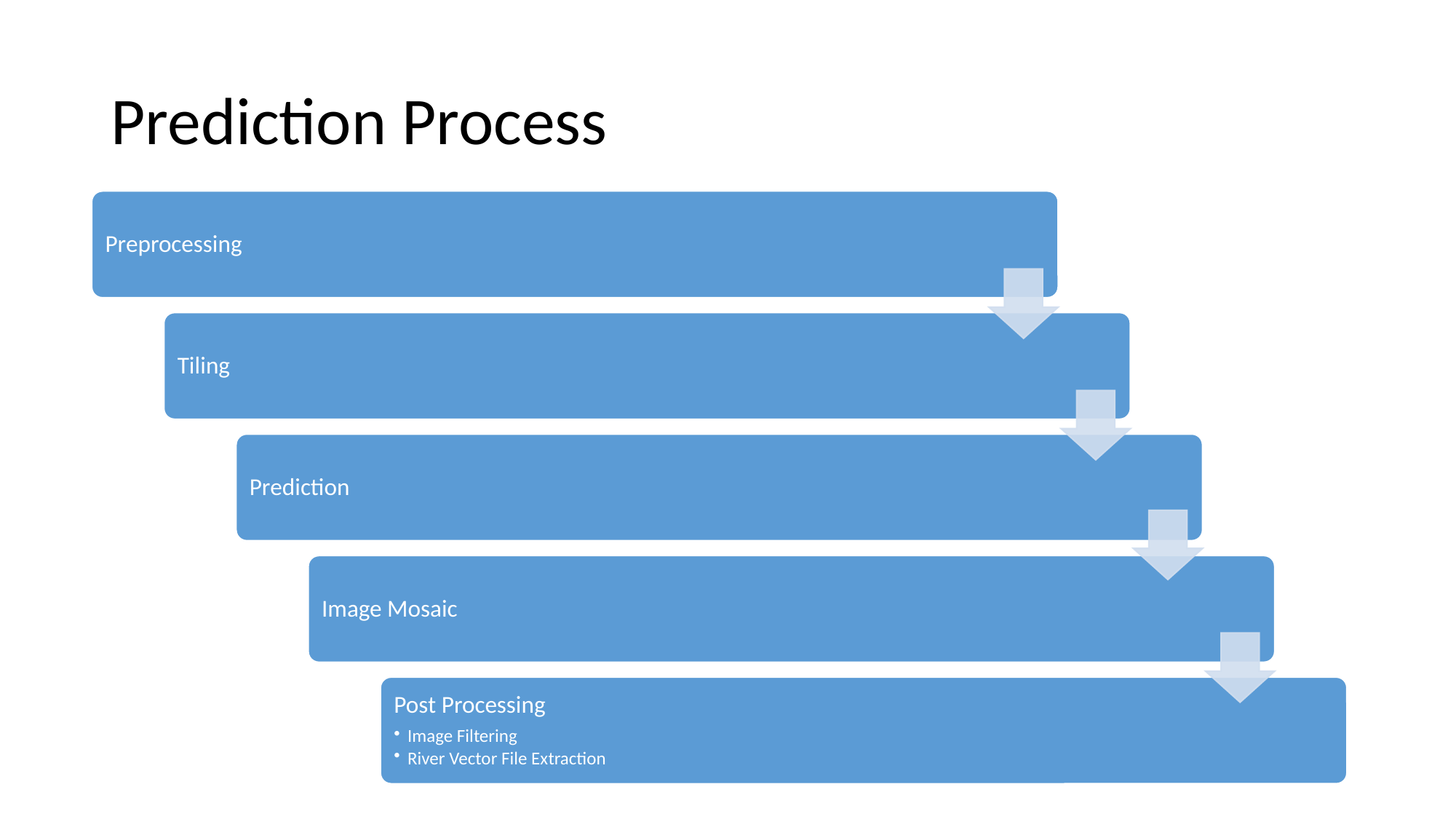

# Prediction Process
Preprocessing
Tiling
Prediction
Image Mosaic
Post Processing
Image Filtering
River Vector File Extraction